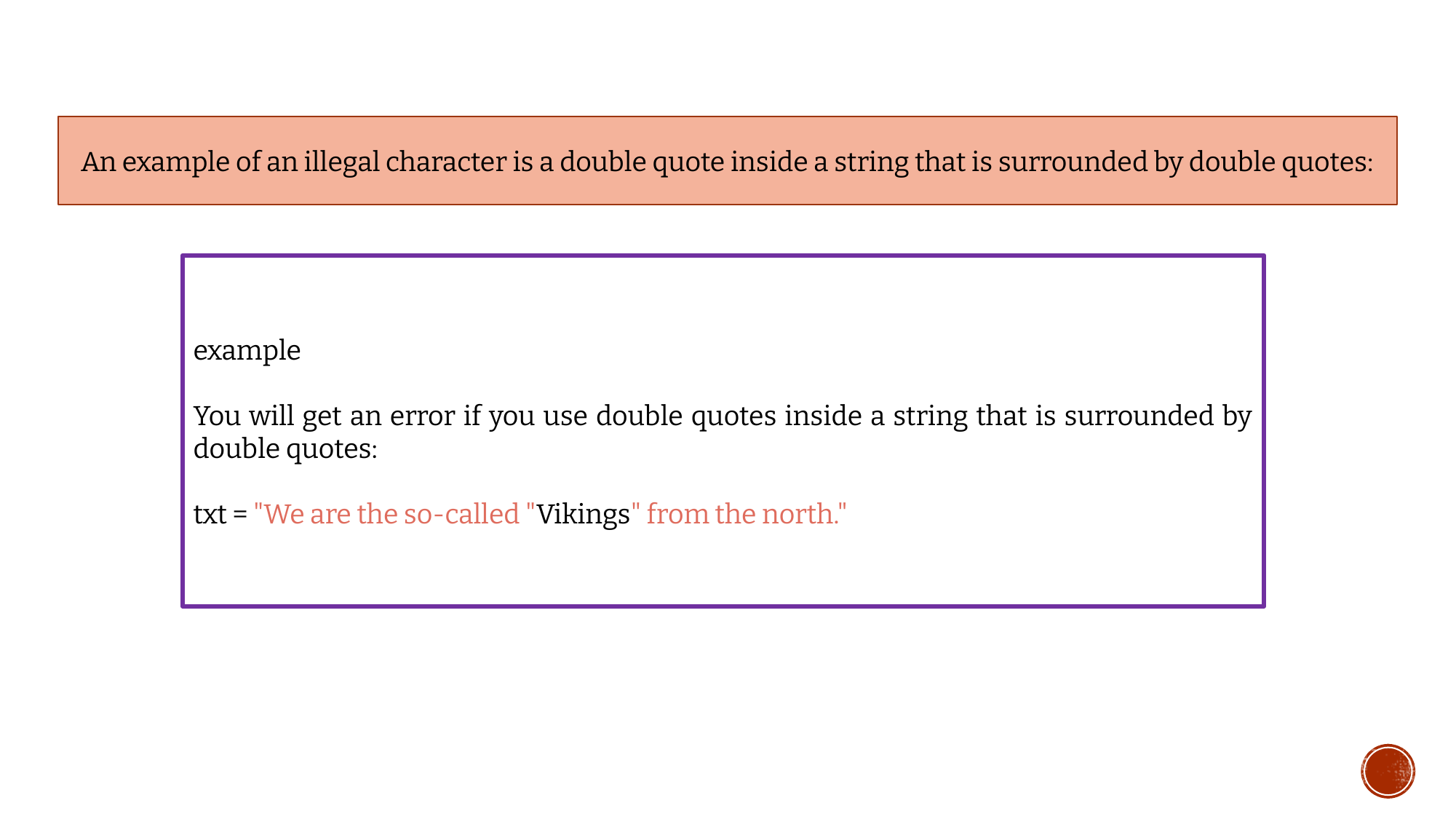

An example of an illegal character is a double quote inside a string that is surrounded by double quotes:
example

You will get an error if you use double quotes inside a string that is surrounded by double quotes:

txt = "We are the so-called "Vikings" from the north."